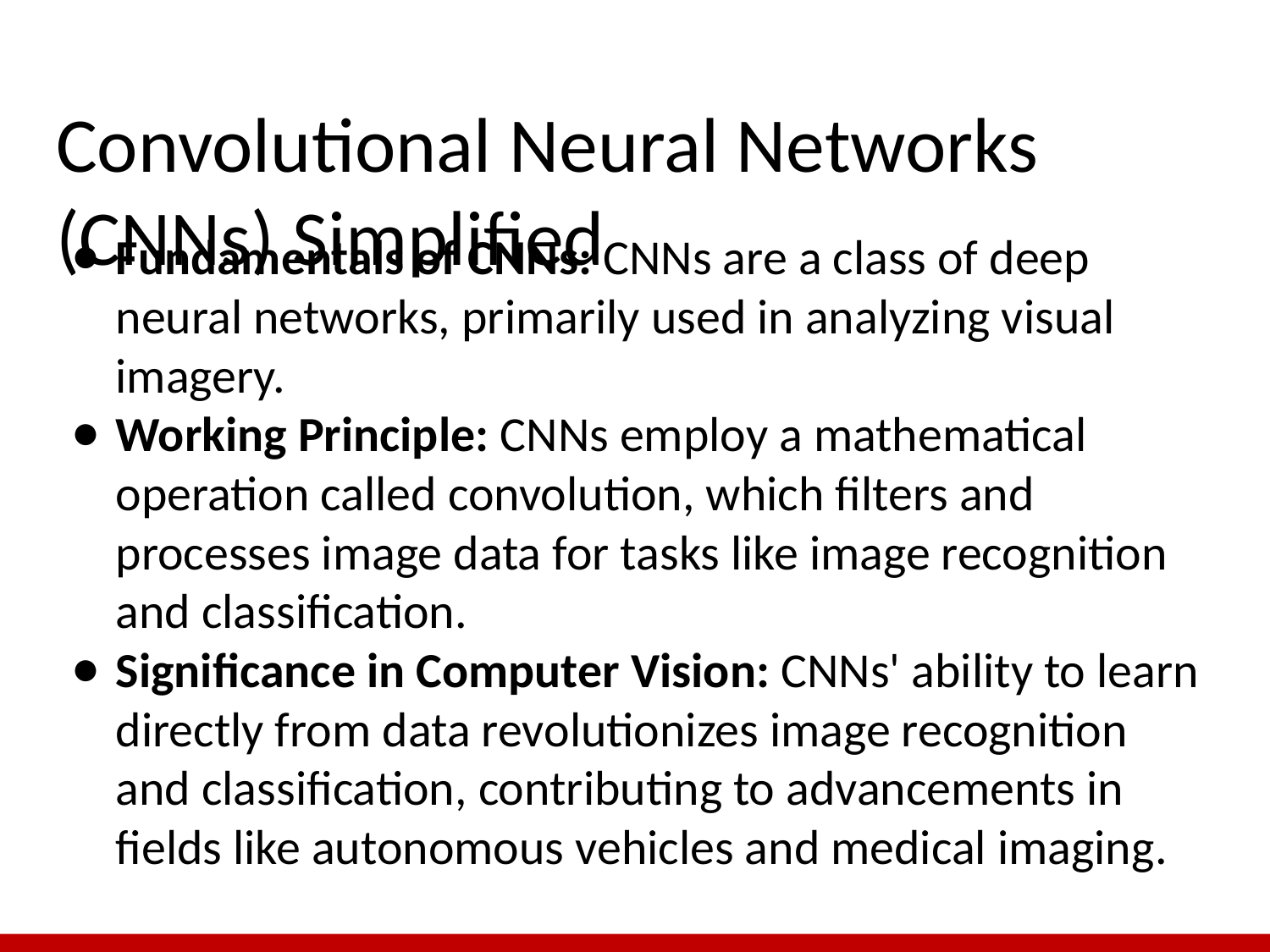

# Convolutional Neural Networks (CNNs) Simplified
Fundamentals of CNNs: CNNs are a class of deep neural networks, primarily used in analyzing visual imagery.
Working Principle: CNNs employ a mathematical operation called convolution, which filters and processes image data for tasks like image recognition and classification.
Significance in Computer Vision: CNNs' ability to learn directly from data revolutionizes image recognition and classification, contributing to advancements in fields like autonomous vehicles and medical imaging​​.